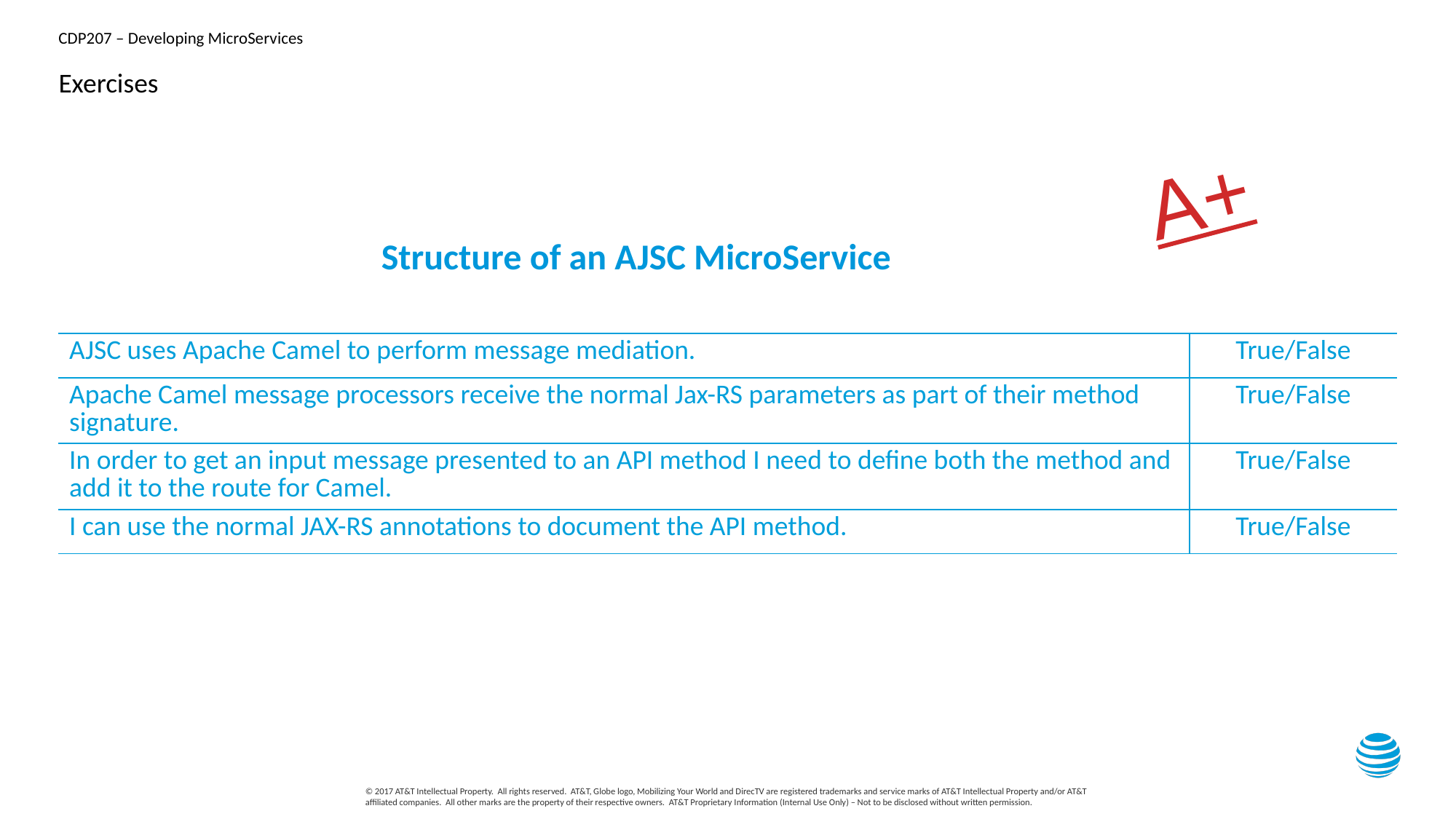

# Exercises
A+
Structure of an AJSC MicroService
| AJSC uses Apache Camel to perform message mediation. | True/False |
| --- | --- |
| Apache Camel message processors receive the normal Jax-RS parameters as part of their method signature. | True/False |
| In order to get an input message presented to an API method I need to define both the method and add it to the route for Camel. | True/False |
| I can use the normal JAX-RS annotations to document the API method. | True/False |